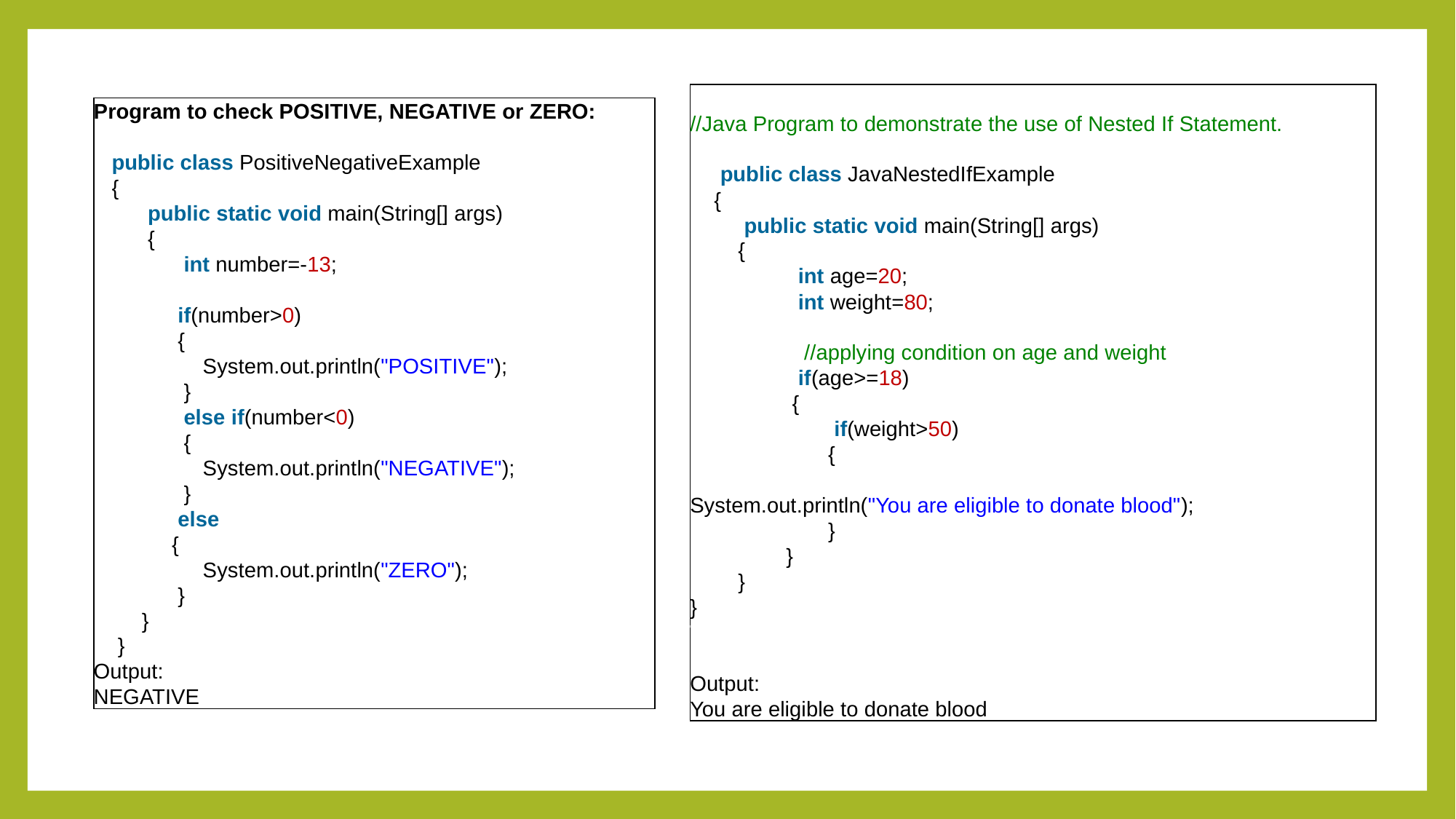

//Java Program to demonstrate the use of Nested If Statement.

     public class JavaNestedIfExample
    {
         public static void main(String[] args)
        {
                  int age=20;
                  int weight=80;

                   //applying condition on age and weight
                  if(age>=18)
                 {
                        if(weight>50)
                       {
                               System.out.println("You are eligible to donate blood");
                       }
                }
        }
}
Test
 it No
Output:
You are eligible to donate blood
Program to check POSITIVE, NEGATIVE or ZERO:

   public class PositiveNegativeExample
   {
         public static void main(String[] args)
         {
               int number=-13;

              if(number>0)
              {
    	System.out.println("POSITIVE");
               }
               else if(number<0)
               {
     	System.out.println("NEGATIVE");
               }
              else
             {
    	System.out.println("ZERO");
              }
        }
    }
Output:
NEGATIVE